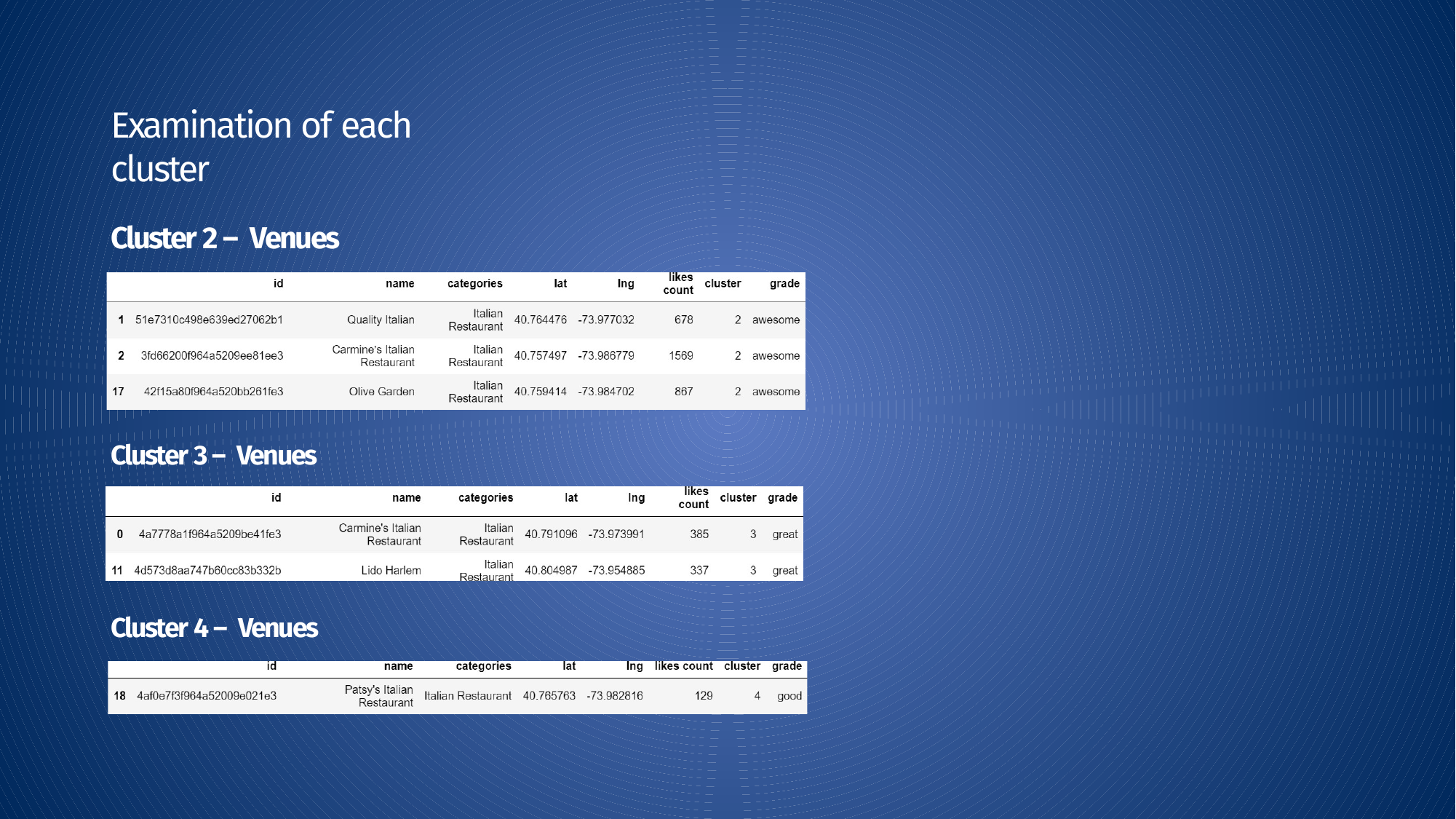

# Examination of each cluster
Cluster 2 – Venues

Cluster 3 – Venues

Cluster 4 – Venues